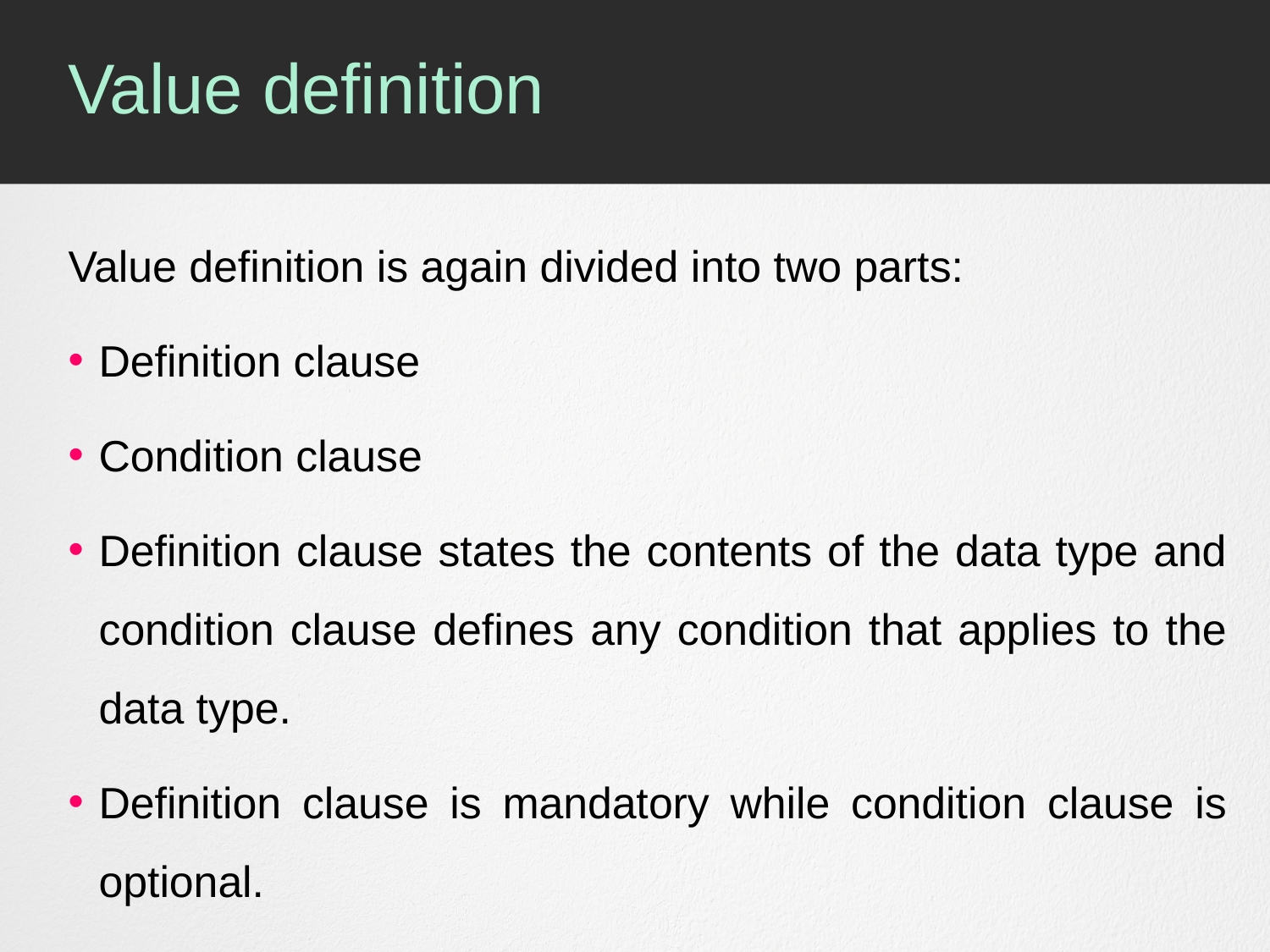

# Value definition
Value definition is again divided into two parts:
Definition clause
Condition clause
Definition clause states the contents of the data type and condition clause defines any condition that applies to the data type.
Definition clause is mandatory while condition clause is optional.